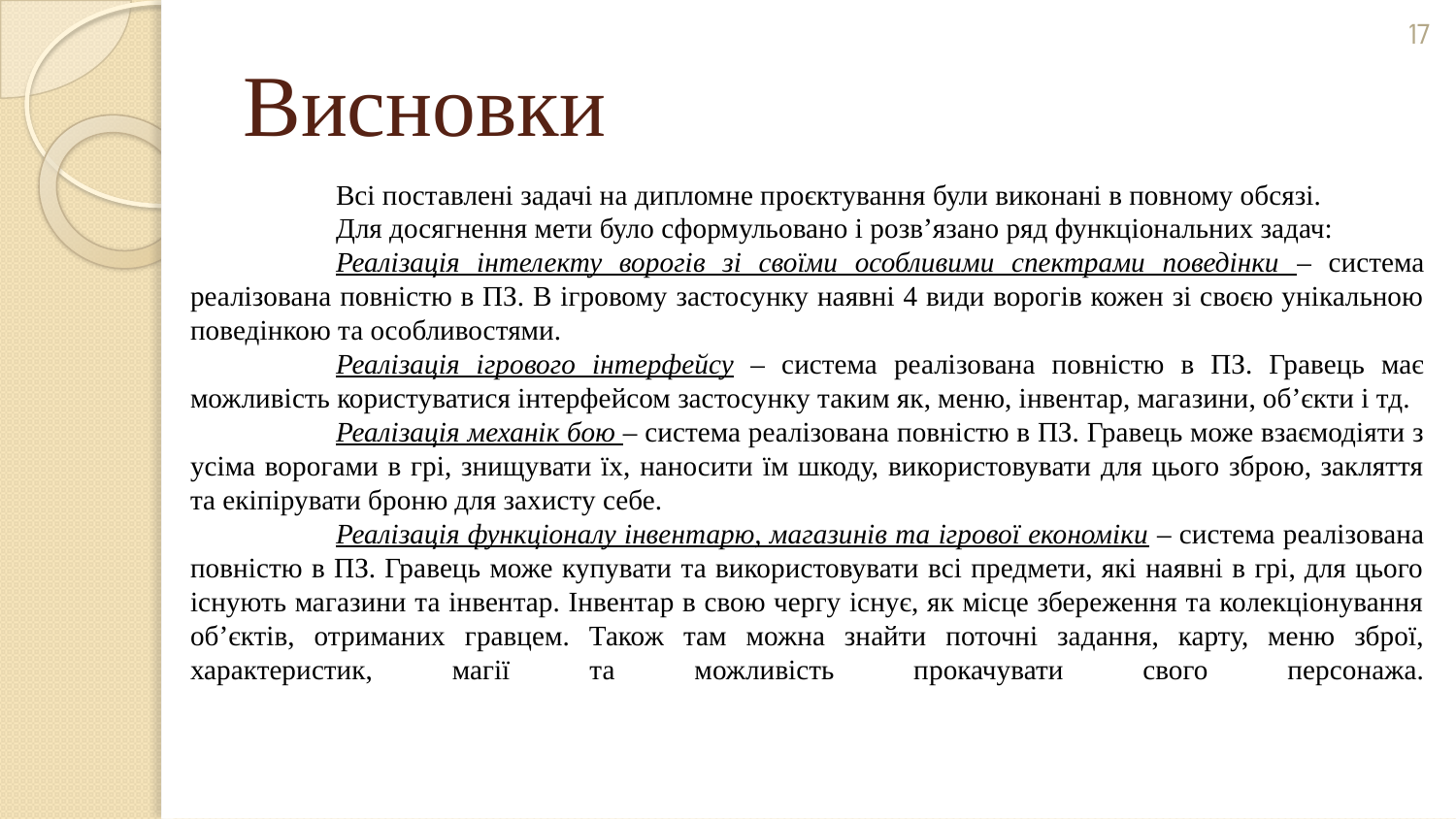

17
# Висновки
	Всі поставлені задачі на дипломне проєктування були виконані в повному обсязі.
	Для досягнення мети було сформульовано і розв’язано ряд функціональних задач:
	Реалізація інтелекту ворогів зі своїми особливими спектрами поведінки – система реалізована повністю в ПЗ. В ігровому застосунку наявні 4 види ворогів кожен зі своєю унікальною поведінкою та особливостями.
	Реалізація ігрового інтерфейсу – система реалізована повністю в ПЗ. Гравець має можливість користуватися інтерфейсом застосунку таким як, меню, інвентар, магазини, об’єкти і тд.
	Реалізація механік бою – система реалізована повністю в ПЗ. Гравець може взаємодіяти з усіма ворогами в грі, знищувати їх, наносити їм шкоду, використовувати для цього зброю, закляття та екіпірувати броню для захисту себе.
	Реалізація функціоналу інвентарю, магазинів та ігрової економіки – система реалізована повністю в ПЗ. Гравець може купувати та використовувати всі предмети, які наявні в грі, для цього існують магазини та інвентар. Інвентар в свою чергу існує, як місце збереження та колекціонування об’єктів, отриманих гравцем. Також там можна знайти поточні задання, карту, меню зброї, характеристик, магії та можливість прокачувати свого персонажа.